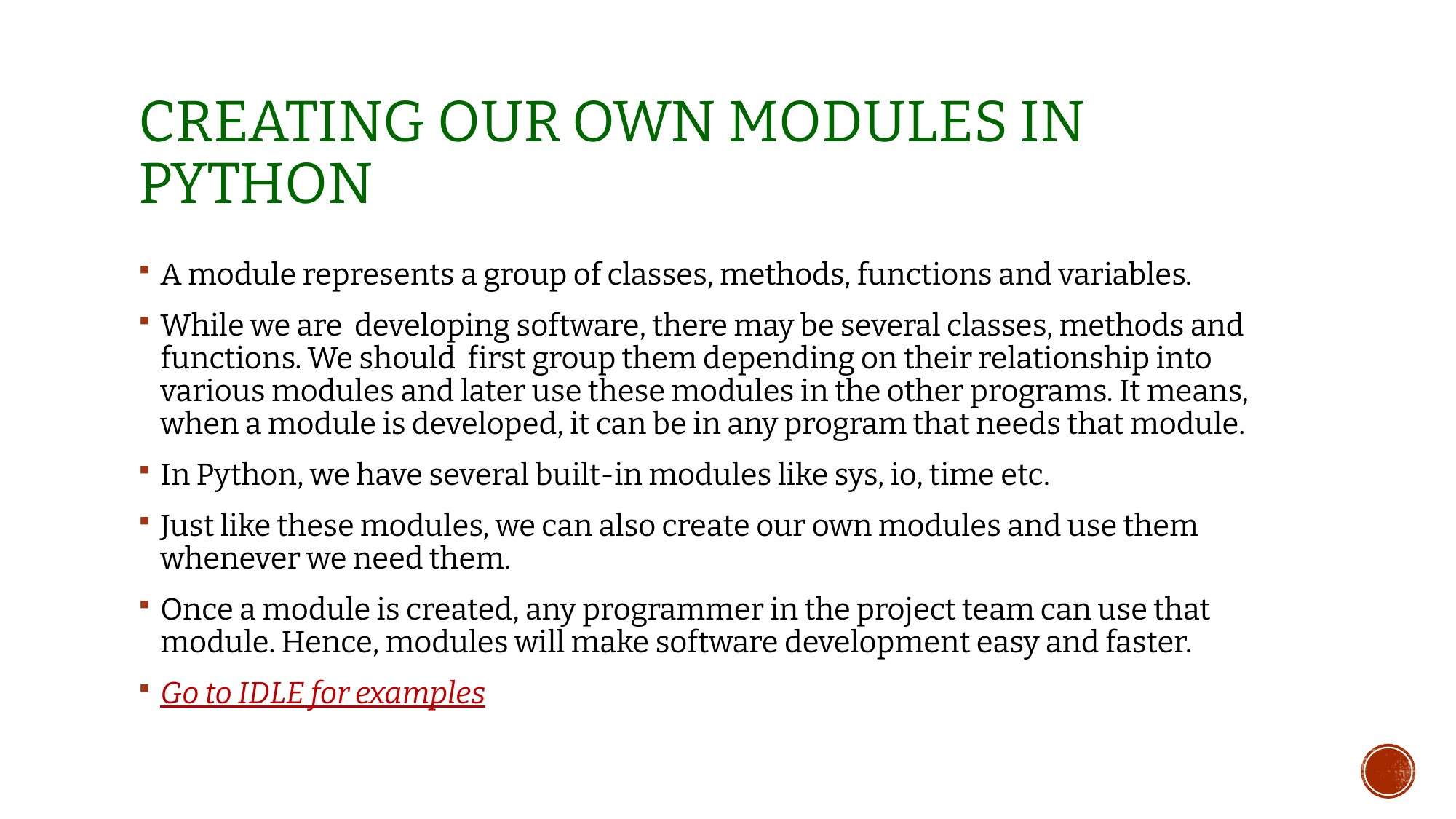

# Creating our own modules in python
A module represents a group of classes, methods, functions and variables.
While we are  developing software, there may be several classes, methods and functions. We should  first group them depending on their relationship into various modules and later use these modules in the other programs. It means, when a module is developed, it can be in any program that needs that module.
In Python, we have several built-in modules like sys, io, time etc.
Just like these modules, we can also create our own modules and use them whenever we need them.
Once a module is created, any programmer in the project team can use that module. Hence, modules will make software development easy and faster.
Go to IDLE for examples